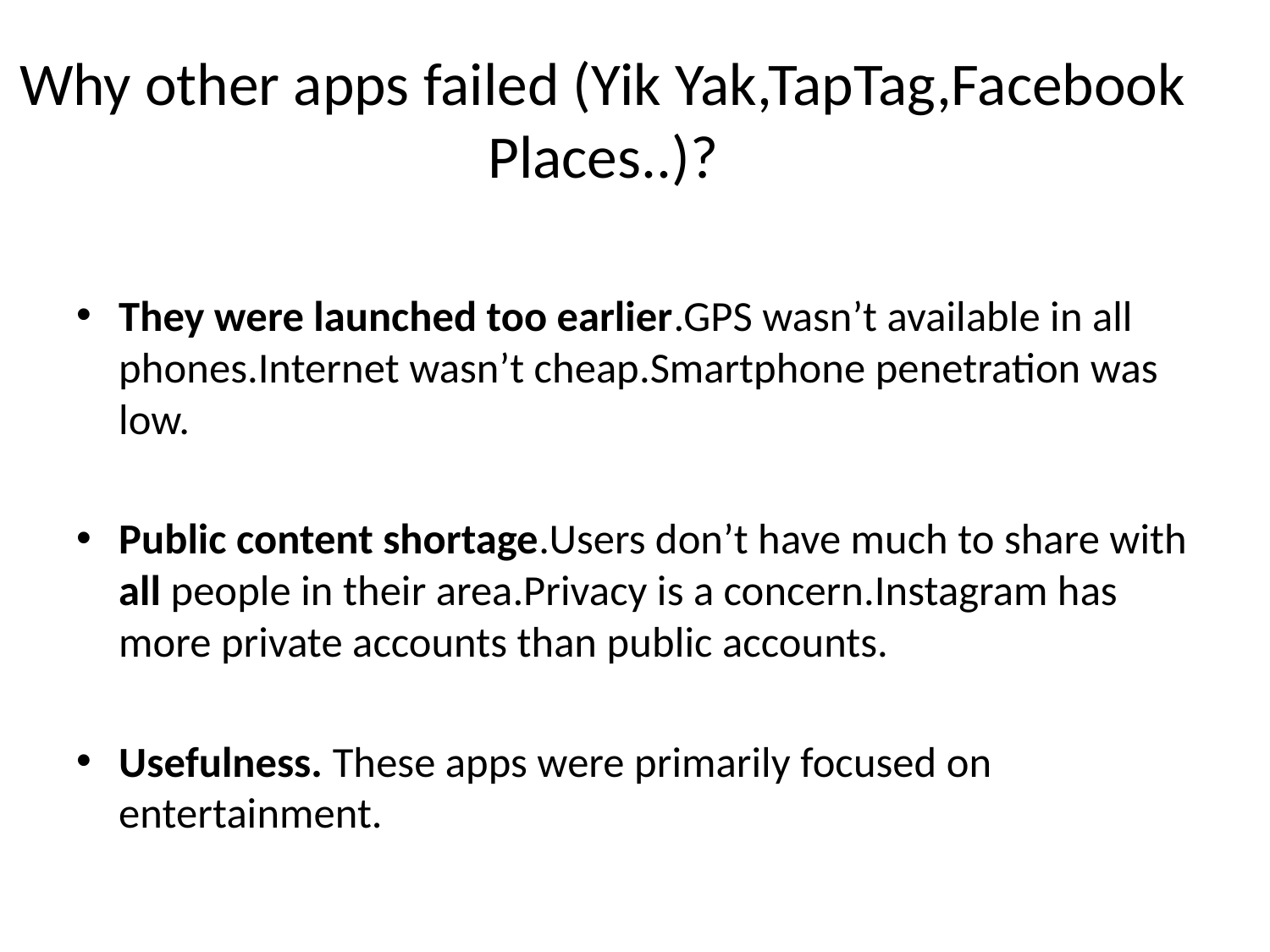

# Why other apps failed (Yik Yak,TapTag,Facebook Places..)?

They were launched too earlier.GPS wasn’t available in all phones.Internet wasn’t cheap.Smartphone penetration was low.

Public content shortage.Users don’t have much to share with all people in their area.Privacy is a concern.Instagram has more private accounts than public accounts.

Usefulness. These apps were primarily focused on entertainment.